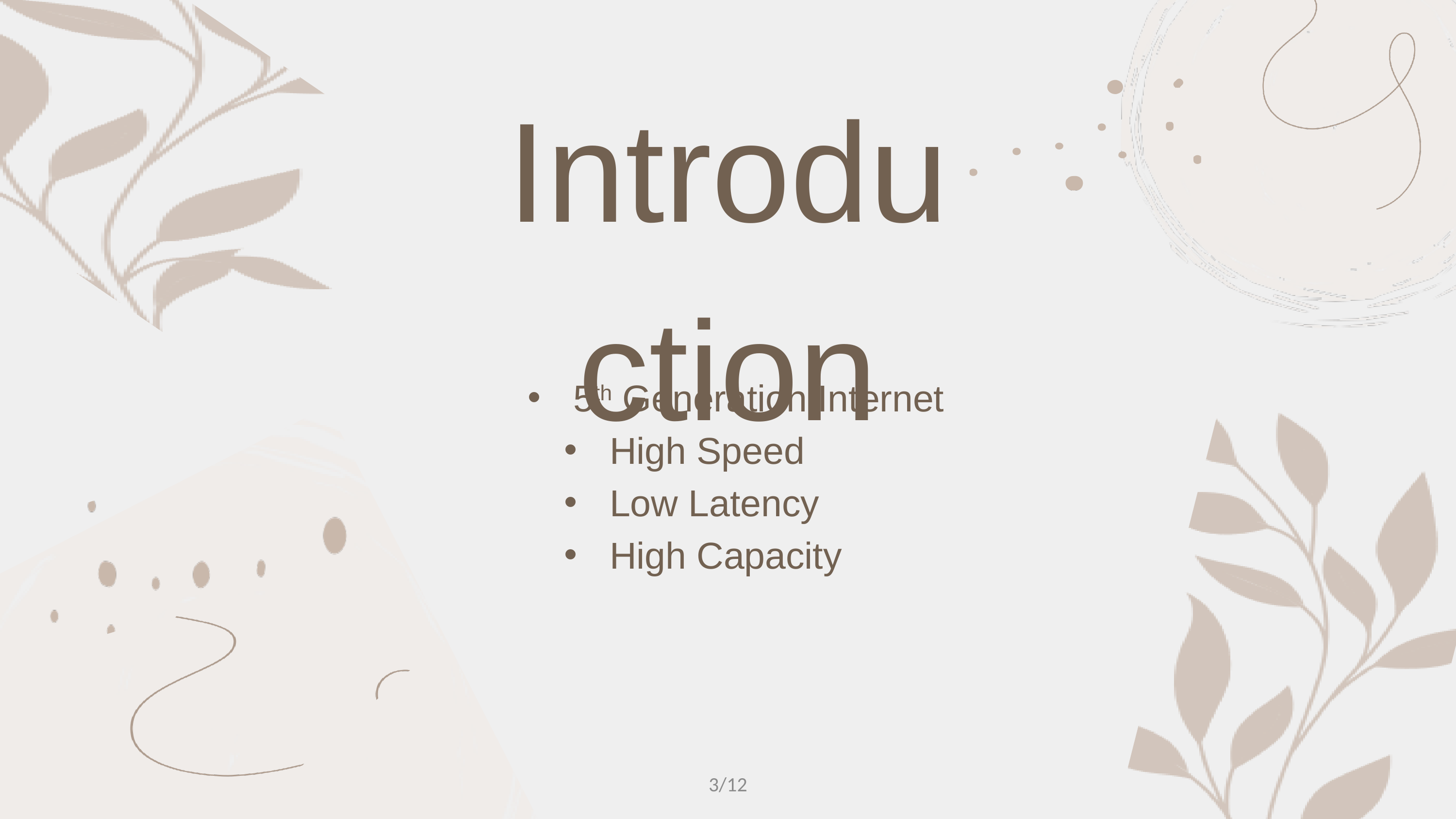

Introduction
5th Generation Internet
High Speed
Low Latency
High Capacity

3/12